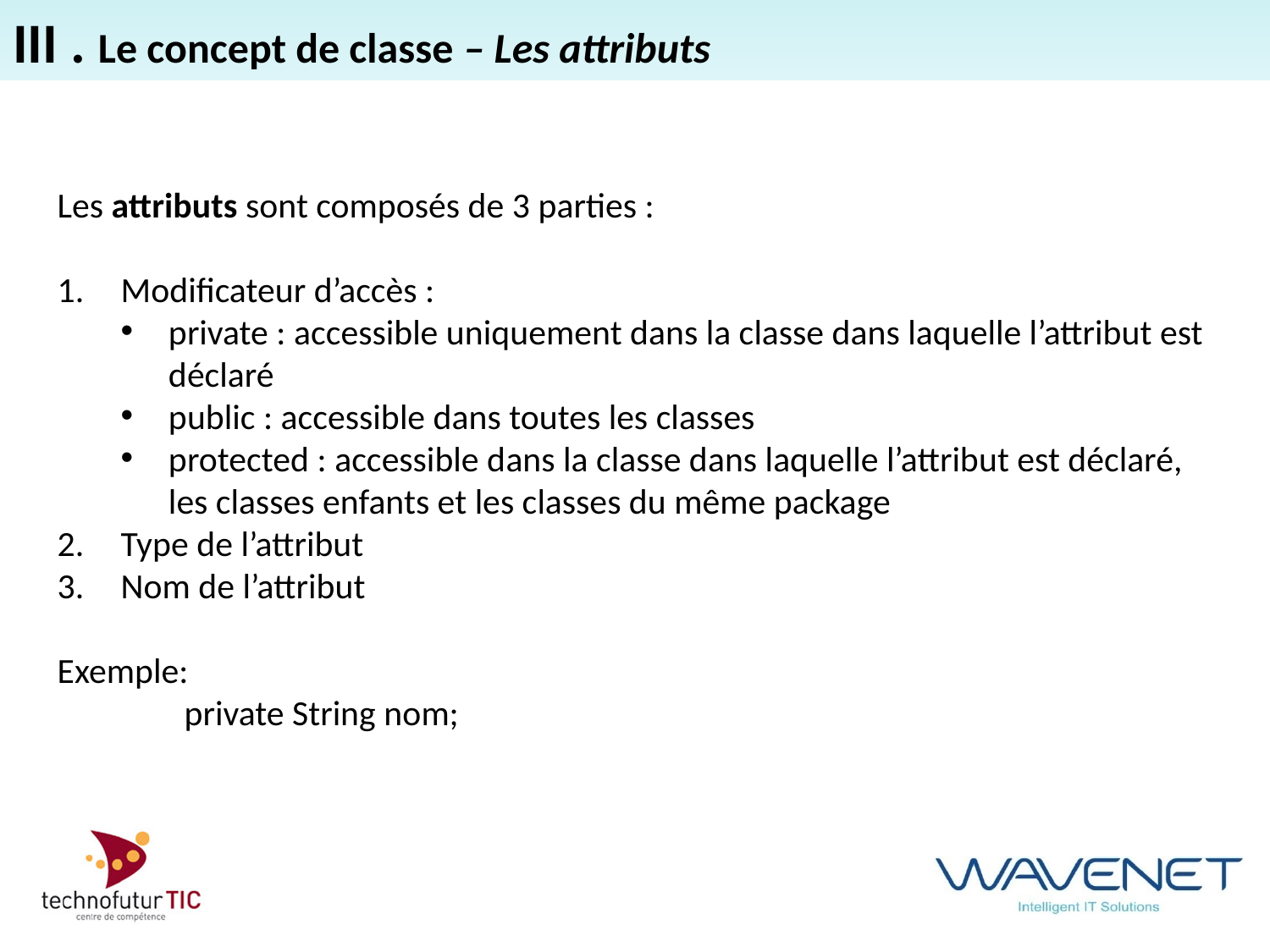

III . Le concept de classe – Les attributs
Les attributs sont composés de 3 parties :

Modificateur d’accès :
private : accessible uniquement dans la classe dans laquelle l’attribut est déclaré
public : accessible dans toutes les classes
protected : accessible dans la classe dans laquelle l’attribut est déclaré, les classes enfants et les classes du même package
Type de l’attribut
Nom de l’attribut

Exemple:
	private String nom;